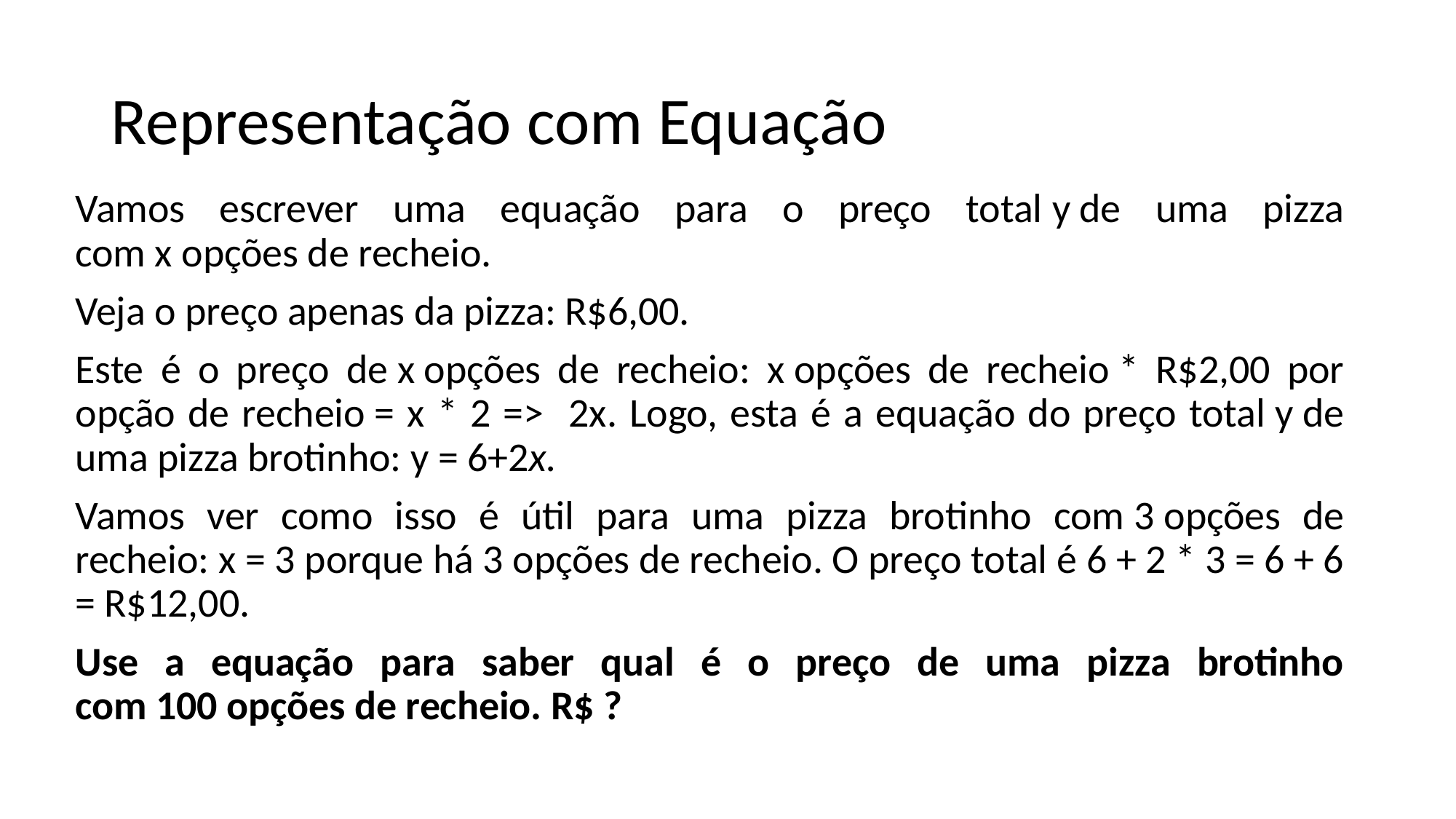

# Representação com Equação
Vamos escrever uma equação para o preço total y de uma pizza com x opções de recheio.
Veja o preço apenas da pizza: R$6,00.
Este é o preço de x opções de recheio: x opções de recheio * R$2,00 por opção de recheio = x * 2 =>  2x. Logo, esta é a equação do preço total y de uma pizza brotinho: y = 6+2x.
Vamos ver como isso é útil para uma pizza brotinho com 3 opções de recheio: x = 3 porque há 3 opções de recheio. O preço total é 6 + 2 * 3 = 6 + 6 = R$12,00.
Use a equação para saber qual é o preço de uma pizza brotinho com 100 opções de recheio. R$ ?